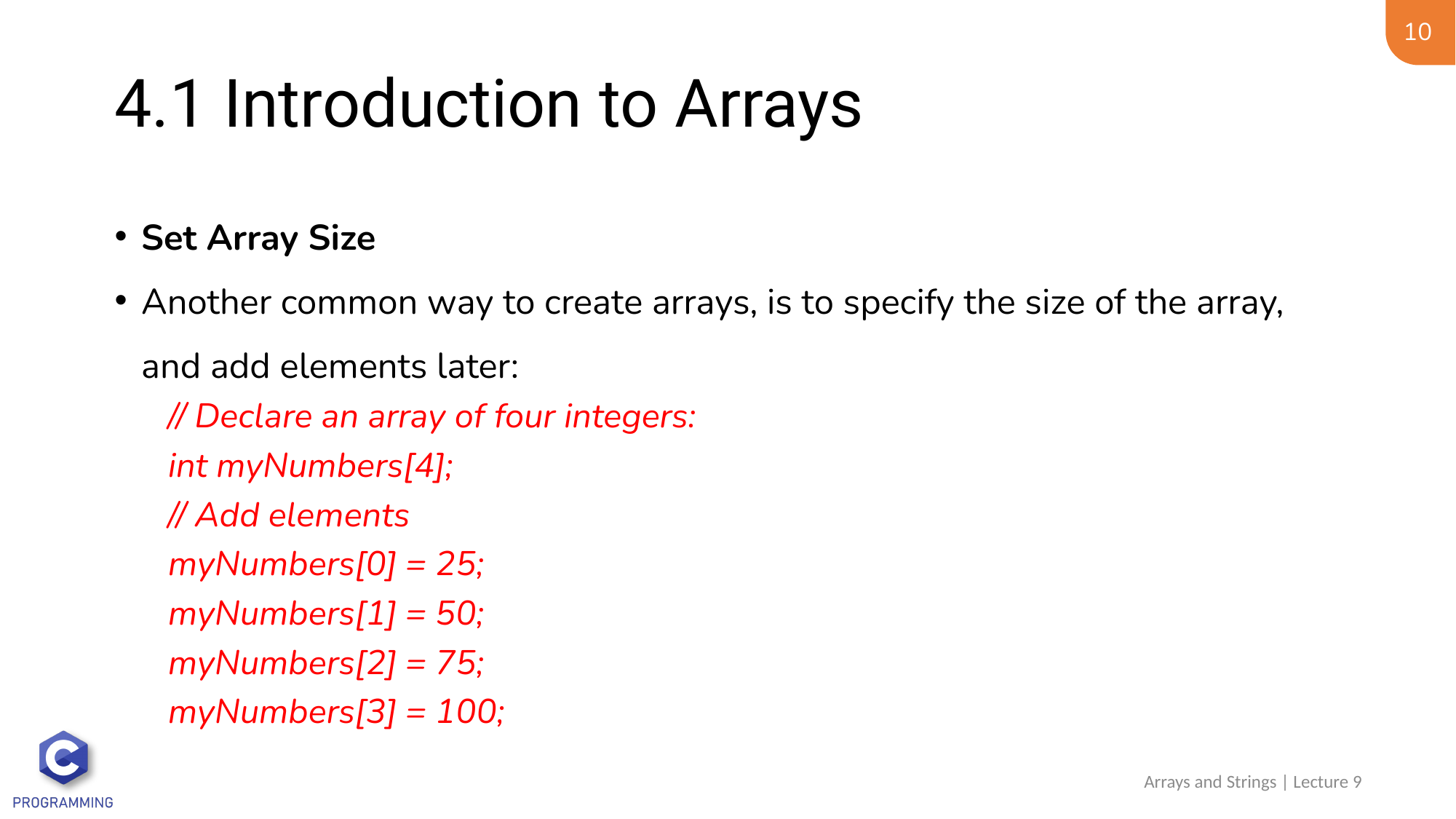

10
# 4.1 Introduction to Arrays
Set Array Size
Another common way to create arrays, is to specify the size of the array, and add elements later:
// Declare an array of four integers:
int myNumbers[4];
// Add elements
myNumbers[0] = 25;
myNumbers[1] = 50;
myNumbers[2] = 75;
myNumbers[3] = 100;
Arrays and Strings | Lecture 9